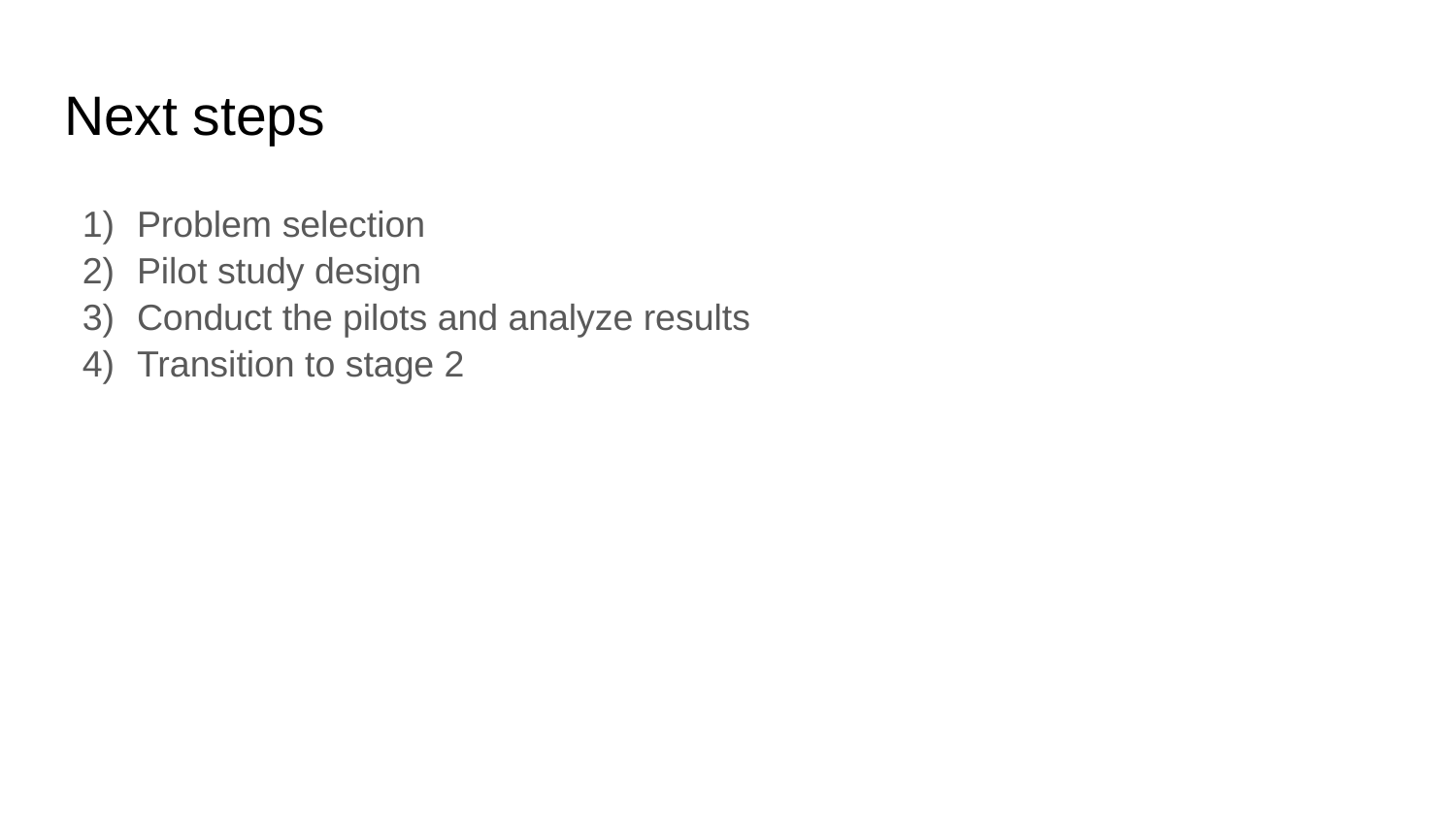

# Next steps
Problem selection
Pilot study design
Conduct the pilots and analyze results
Transition to stage 2